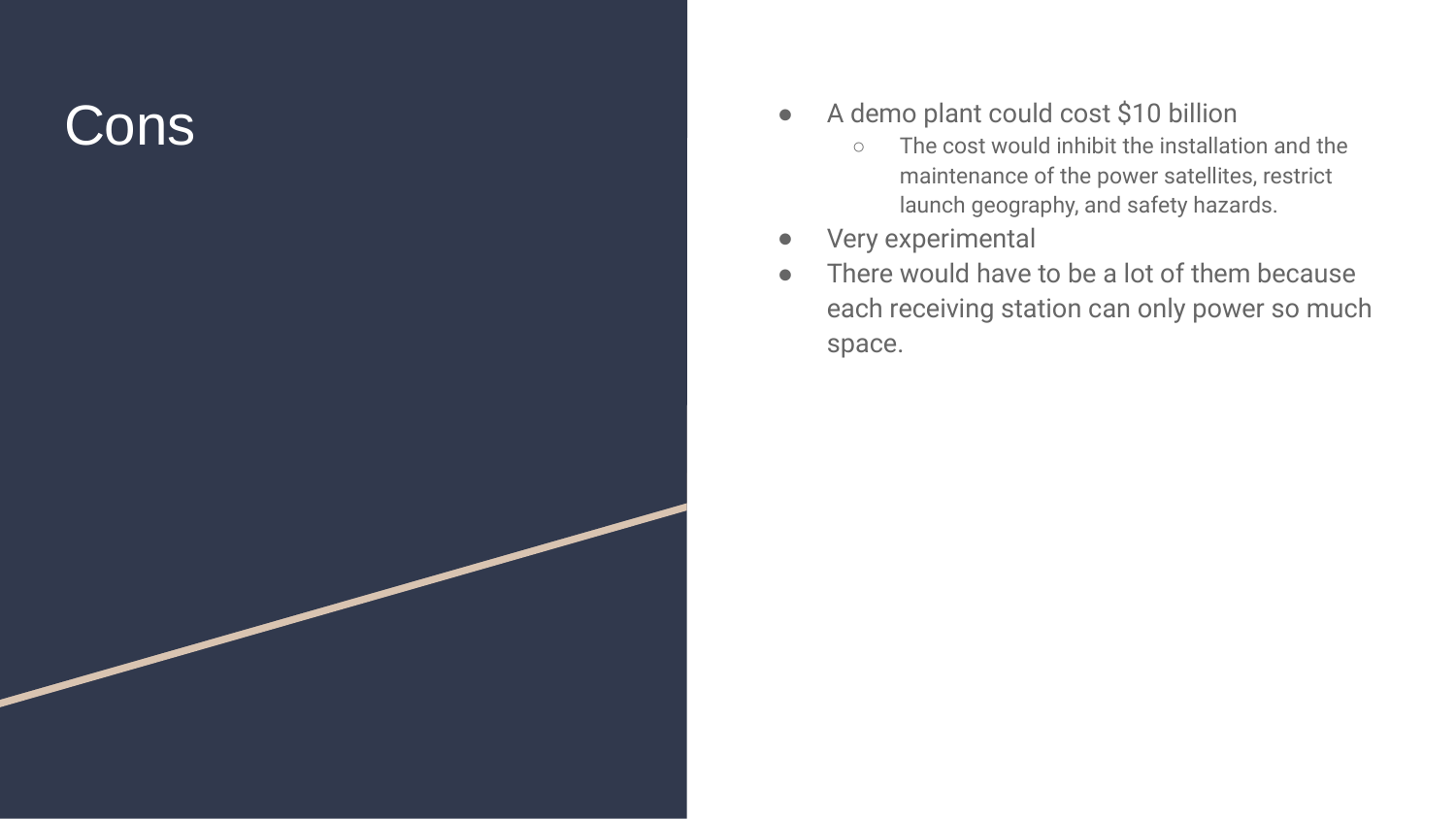

# Cons
A demo plant could cost $10 billion
The cost would inhibit the installation and the maintenance of the power satellites, restrict launch geography, and safety hazards.
Very experimental
There would have to be a lot of them because each receiving station can only power so much space.